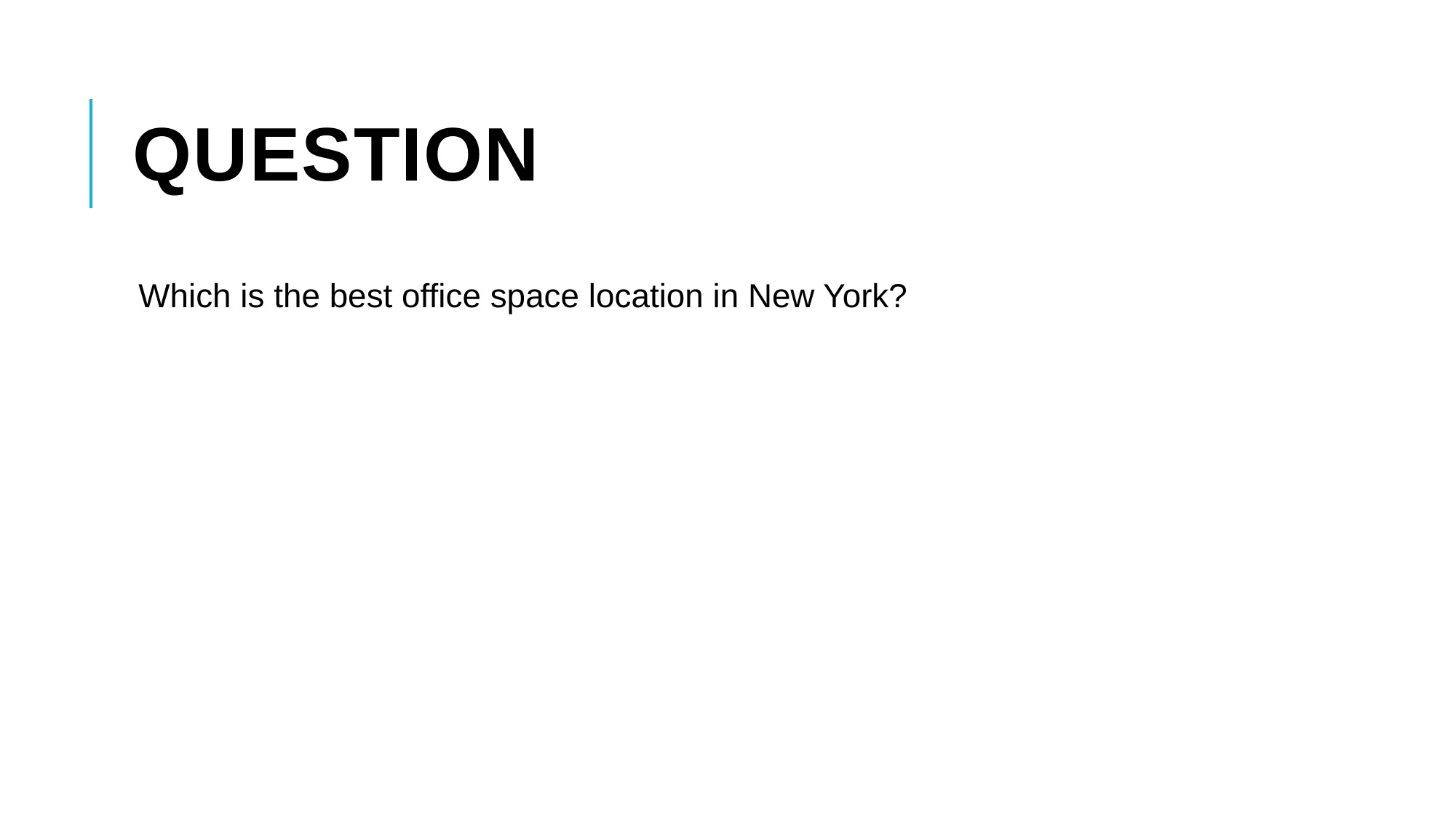

# QUESTION
Which is the best office space location in New York?